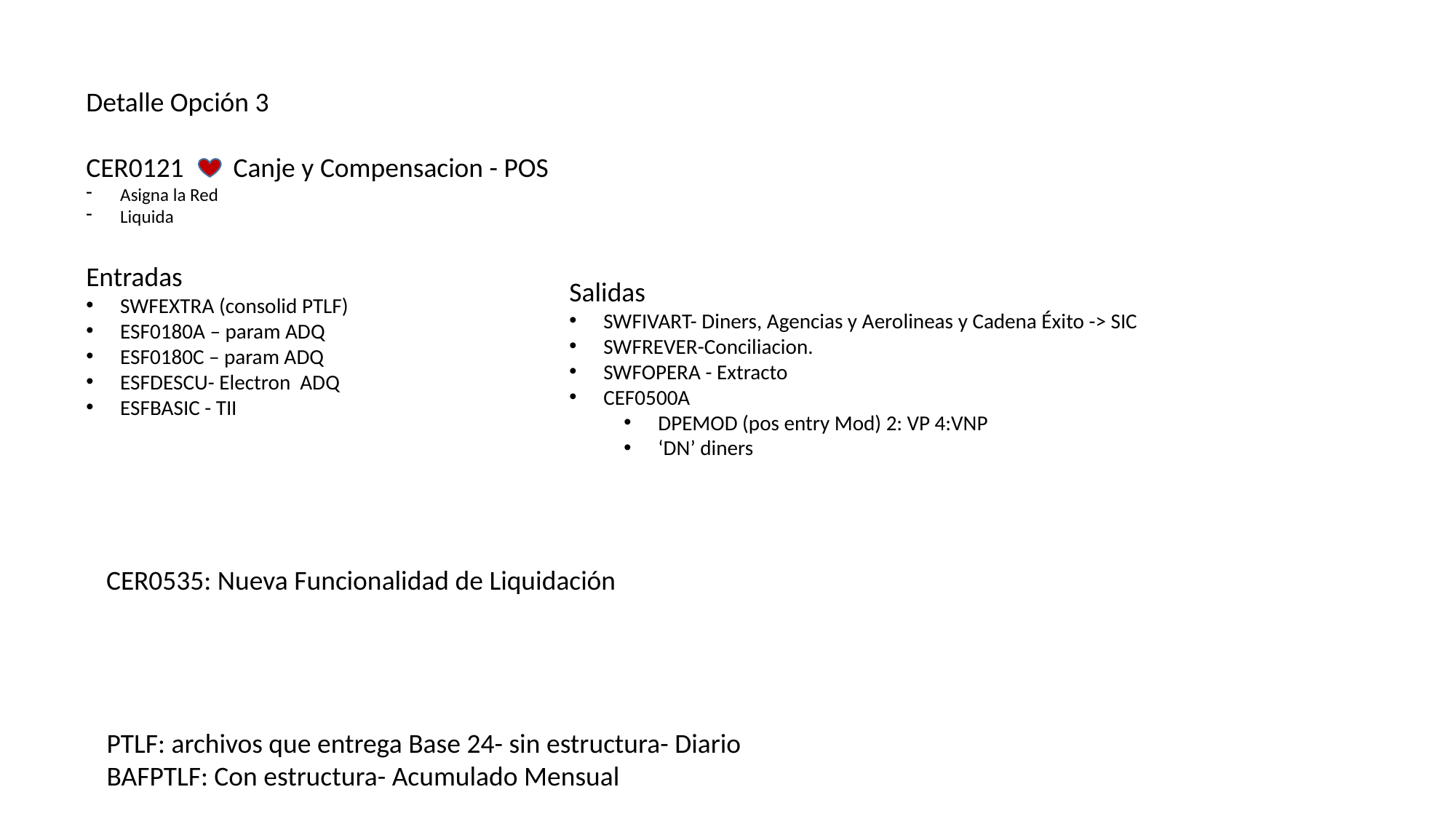

Detalle Opción 3

CER0121        Canje y Compensacion - POS
Asigna la Red
Liquida

Entradas
SWFEXTRA (consolid PTLF)
ESF0180A – param ADQ
ESF0180C – param ADQ
ESFDESCU- Electron  ADQ
ESFBASIC - TII

Salidas
SWFIVART- Diners, Agencias y Aerolineas y Cadena Éxito -> SIC
SWFREVER-Conciliacion.
SWFOPERA - Extracto
CEF0500A
DPEMOD (pos entry Mod) 2: VP 4:VNP
‘DN’ diners

CER0535: Nueva Funcionalidad de Liquidación
PTLF: archivos que entrega Base 24- sin estructura- Diario
BAFPTLF: Con estructura- Acumulado Mensual